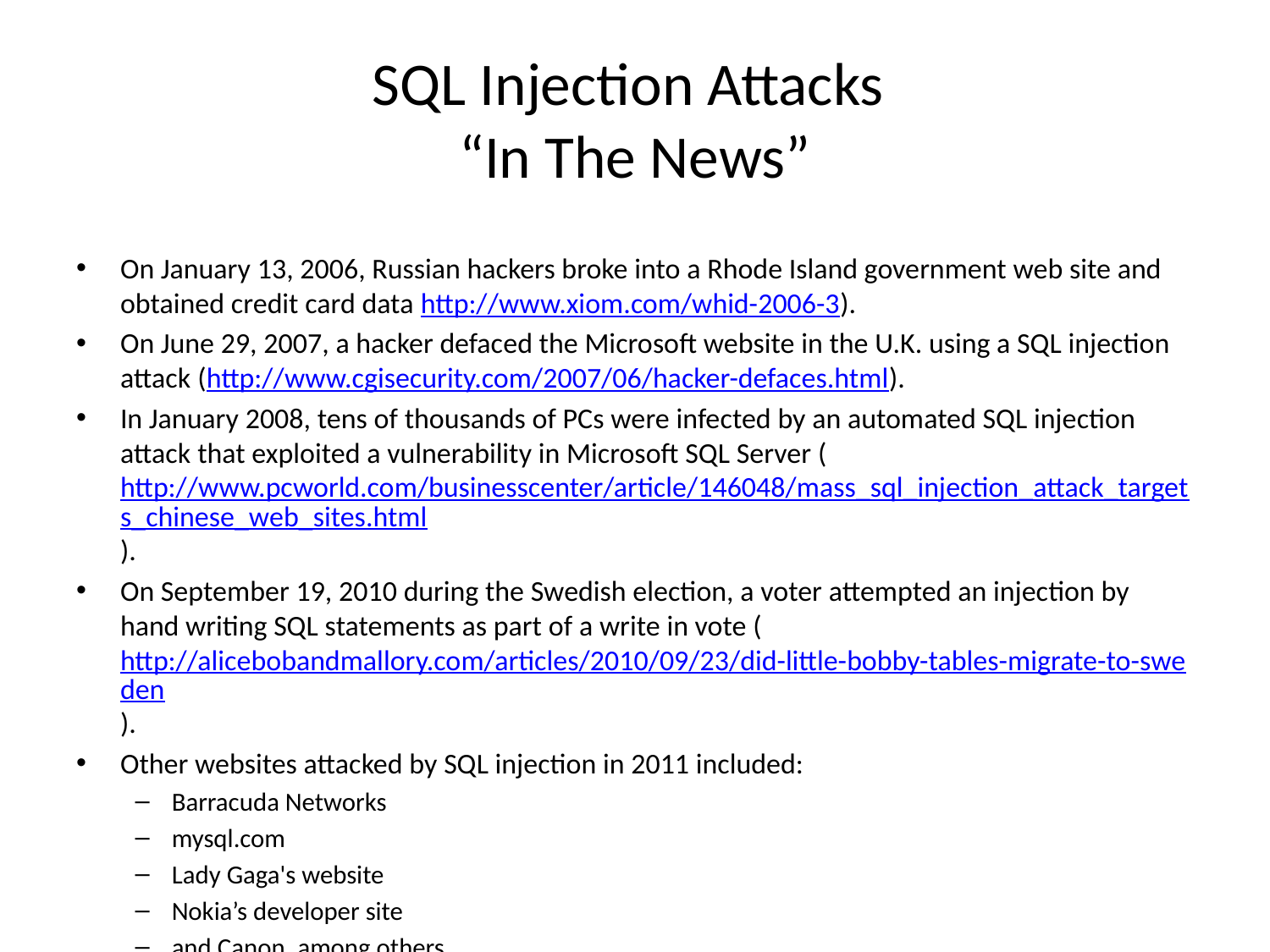

# SQL Injection Attacks “In The News”
On January 13, 2006, Russian hackers broke into a Rhode Island government web site and obtained credit card data http://www.xiom.com/whid-2006-3).
On June 29, 2007, a hacker defaced the Microsoft website in the U.K. using a SQL injection attack (http://www.cgisecurity.com/2007/06/hacker-defaces.html).
In January 2008, tens of thousands of PCs were infected by an automated SQL injection attack that exploited a vulnerability in Microsoft SQL Server (http://www.pcworld.com/businesscenter/article/146048/mass_sql_injection_attack_targets_chinese_web_sites.html).
On September 19, 2010 during the Swedish election, a voter attempted an injection by hand writing SQL statements as part of a write in vote (http://alicebobandmallory.com/articles/2010/09/23/did-little-bobby-tables-migrate-to-sweden).
Other websites attacked by SQL injection in 2011 included:
Barracuda Networks
mysql.com
Lady Gaga's website
Nokia’s developer site
and Canon, among others.